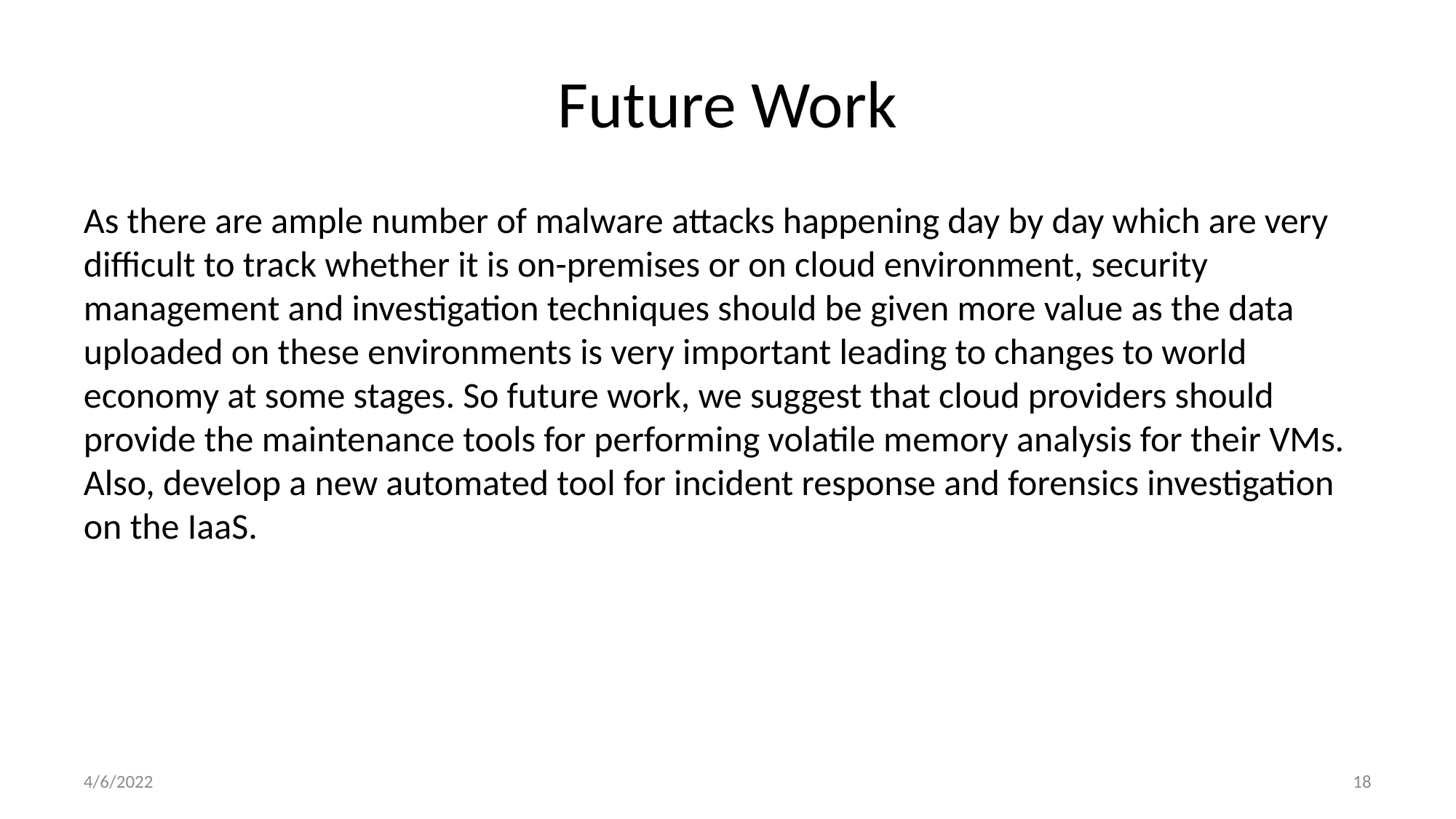

# Future Work
As there are ample number of malware attacks happening day by day which are very difficult to track whether it is on-premises or on cloud environment, security management and investigation techniques should be given more value as the data uploaded on these environments is very important leading to changes to world economy at some stages. So future work, we suggest that cloud providers should provide the maintenance tools for performing volatile memory analysis for their VMs. Also, develop a new automated tool for incident response and forensics investigation on the IaaS.
4/6/2022
18